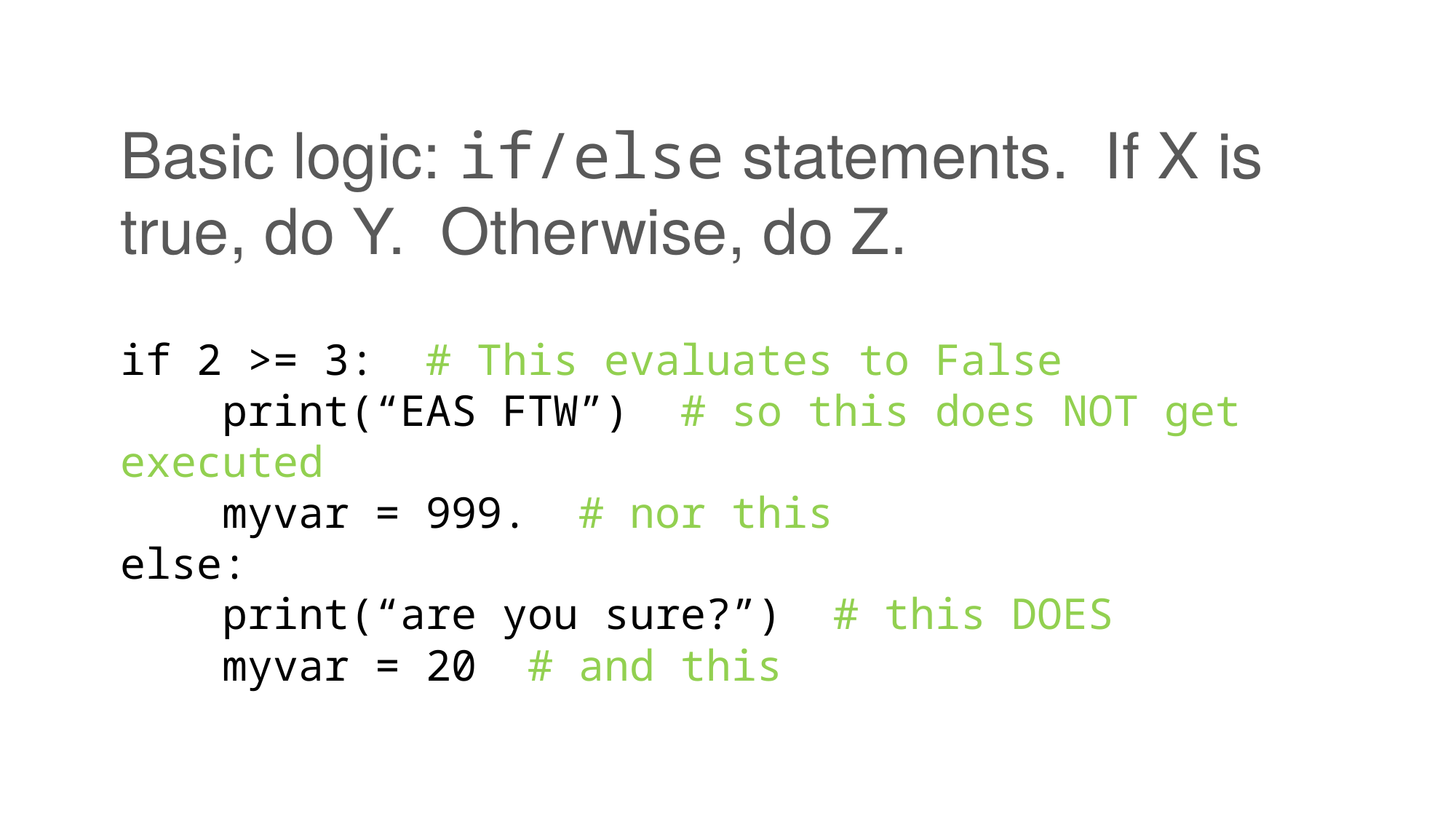

# Basic logic: if/else statements.  If X is true, do Y.  Otherwise, do Z.
if 2 >= 3:  # This evaluates to False
    print(“EAS FTW”)  # so this does NOT get executed
    myvar = 999.  # nor this
else:
    print(“are you sure?”)  # this DOES
    myvar = 20  # and this